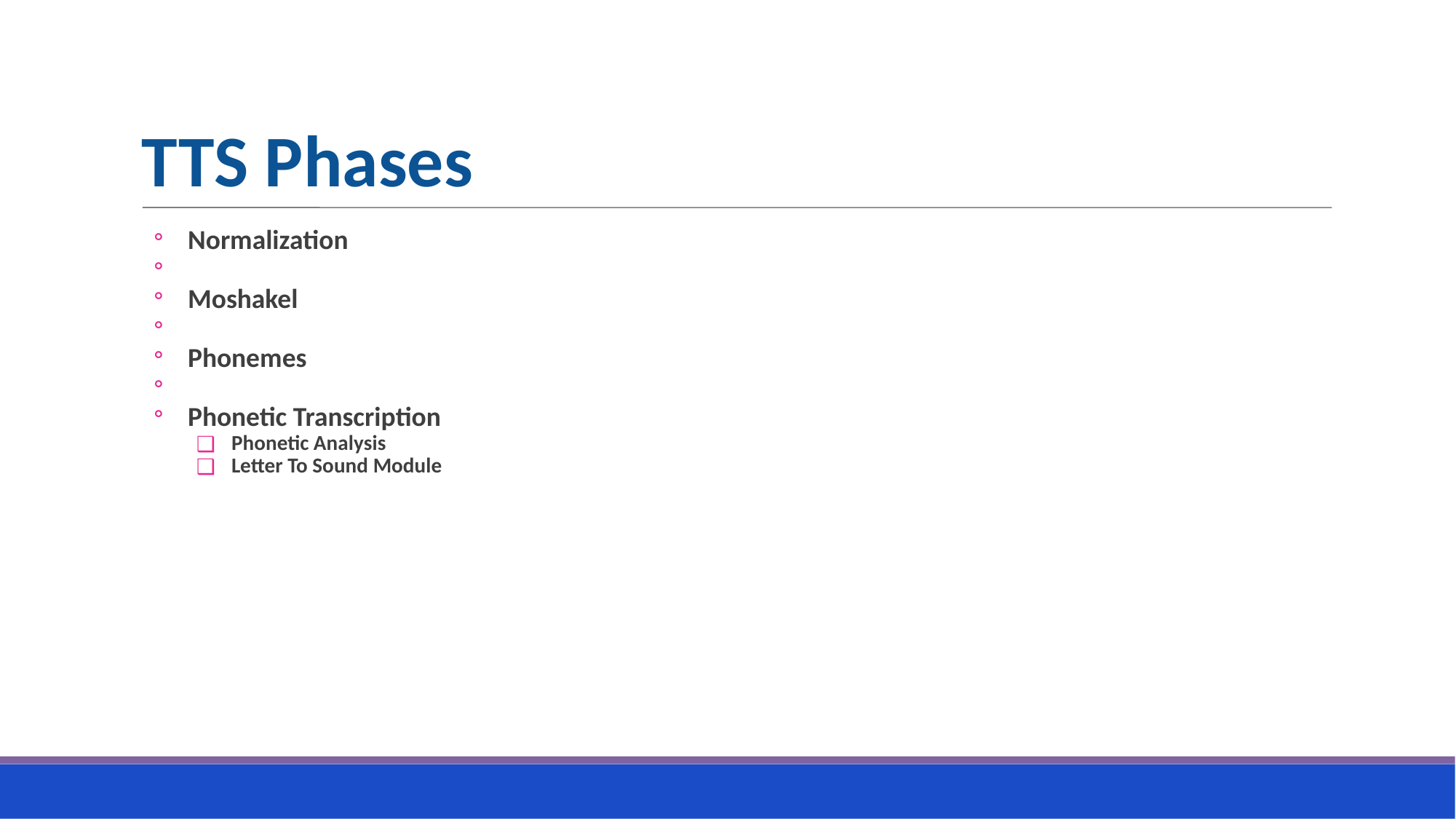

TTS Phases
Normalization

Moshakel

Phonemes

Phonetic Transcription
Phonetic Analysis
Letter To Sound Module